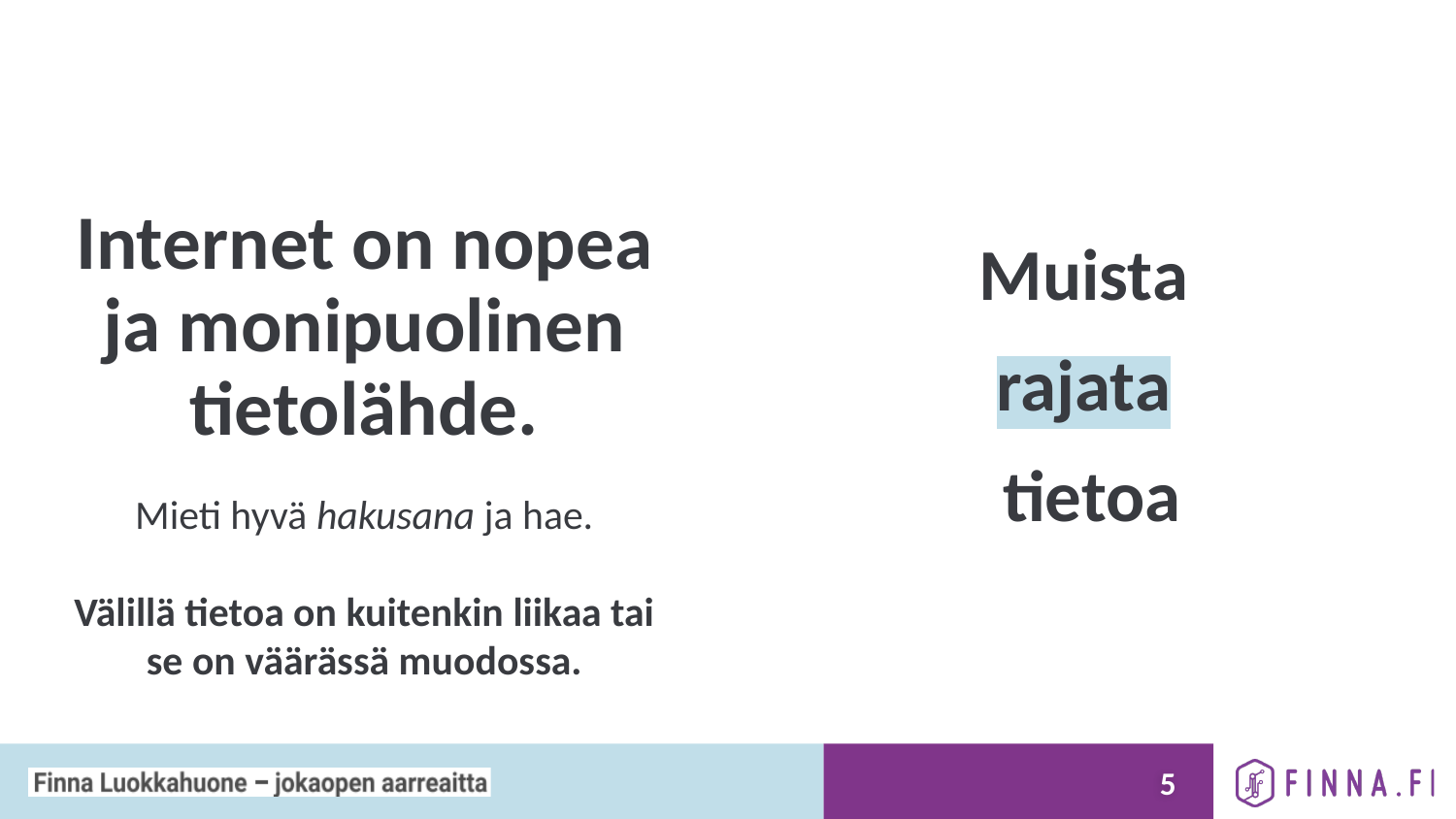

Muista
rajata
tietoa
# Internet on nopea ja monipuolinen tietolähde.
Mieti hyvä hakusana ja hae.

Välillä tietoa on kuitenkin liikaa tai se on väärässä muodossa.